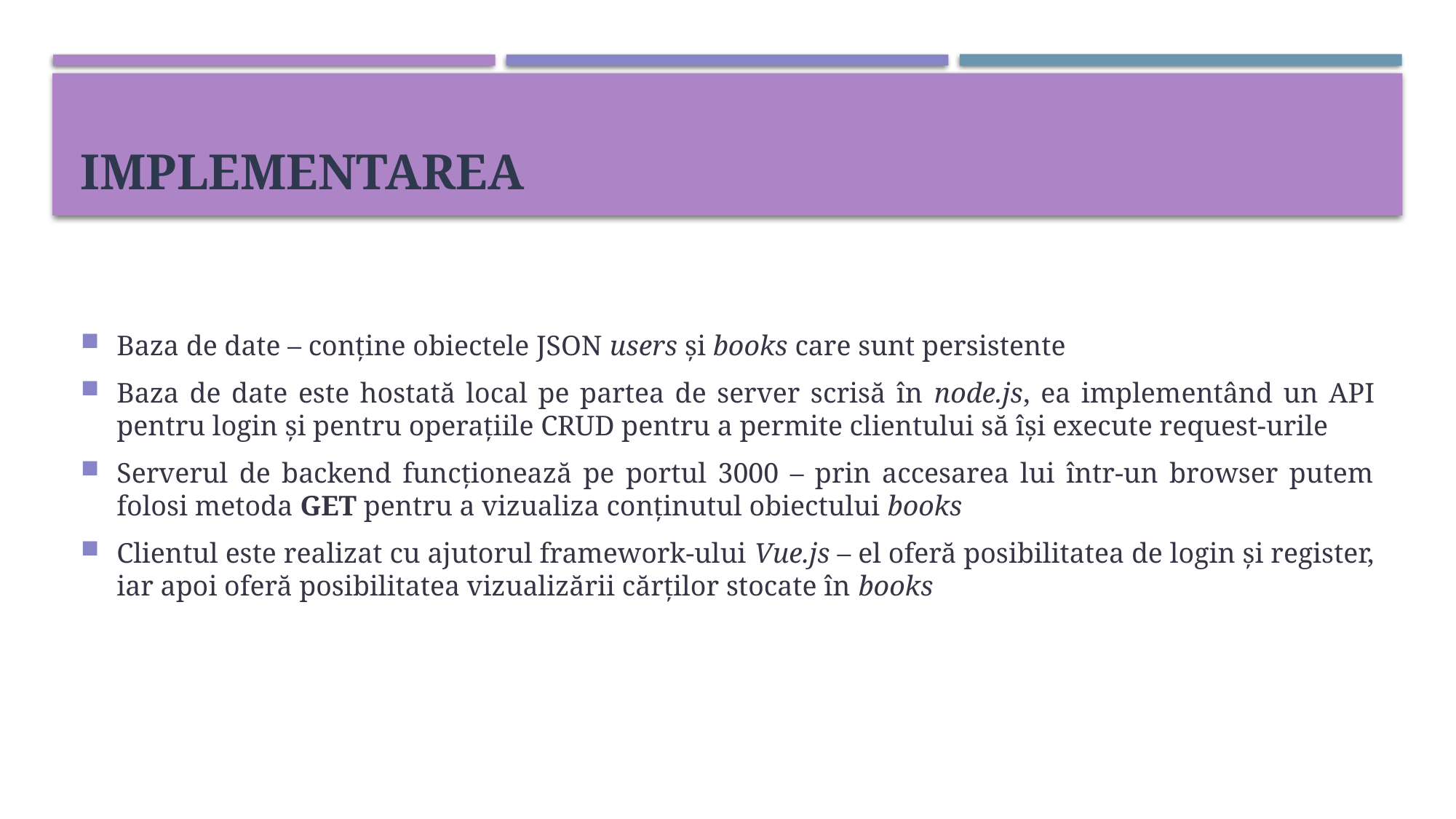

# implementarea
Baza de date – conține obiectele JSON users și books care sunt persistente
Baza de date este hostată local pe partea de server scrisă în node.js, ea implementând un API pentru login și pentru operațiile CRUD pentru a permite clientului să își execute request-urile
Serverul de backend funcționează pe portul 3000 – prin accesarea lui într-un browser putem folosi metoda GET pentru a vizualiza conținutul obiectului books
Clientul este realizat cu ajutorul framework-ului Vue.js – el oferă posibilitatea de login și register, iar apoi oferă posibilitatea vizualizării cărților stocate în books